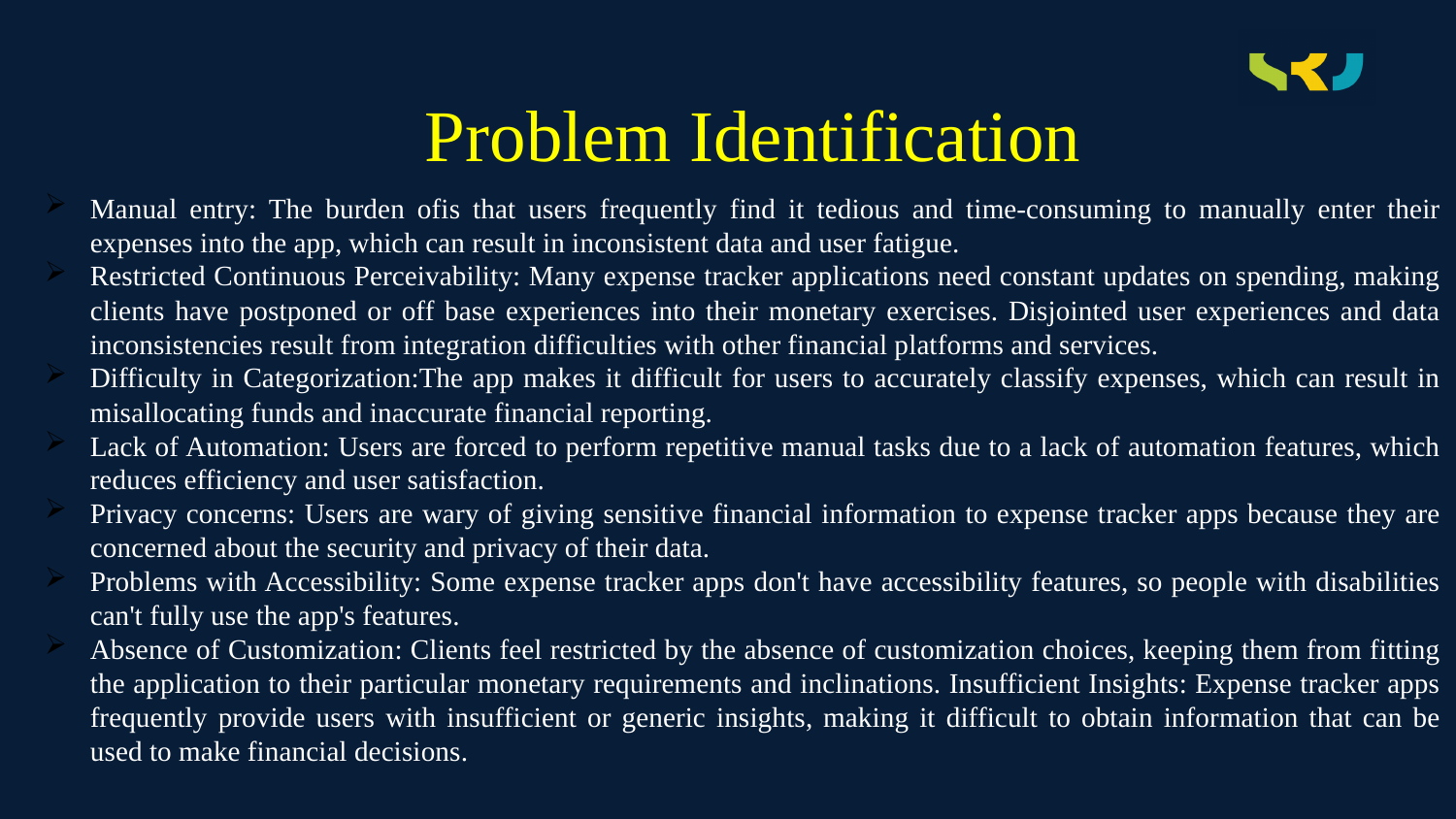

# Problem Identification
Manual entry: The burden ofis that users frequently find it tedious and time-consuming to manually enter their expenses into the app, which can result in inconsistent data and user fatigue.
Restricted Continuous Perceivability: Many expense tracker applications need constant updates on spending, making clients have postponed or off base experiences into their monetary exercises. Disjointed user experiences and data inconsistencies result from integration difficulties with other financial platforms and services.
Difficulty in Categorization:The app makes it difficult for users to accurately classify expenses, which can result in misallocating funds and inaccurate financial reporting.
Lack of Automation: Users are forced to perform repetitive manual tasks due to a lack of automation features, which reduces efficiency and user satisfaction.
Privacy concerns: Users are wary of giving sensitive financial information to expense tracker apps because they are concerned about the security and privacy of their data.
Problems with Accessibility: Some expense tracker apps don't have accessibility features, so people with disabilities can't fully use the app's features.
Absence of Customization: Clients feel restricted by the absence of customization choices, keeping them from fitting the application to their particular monetary requirements and inclinations. Insufficient Insights: Expense tracker apps frequently provide users with insufficient or generic insights, making it difficult to obtain information that can be used to make financial decisions.